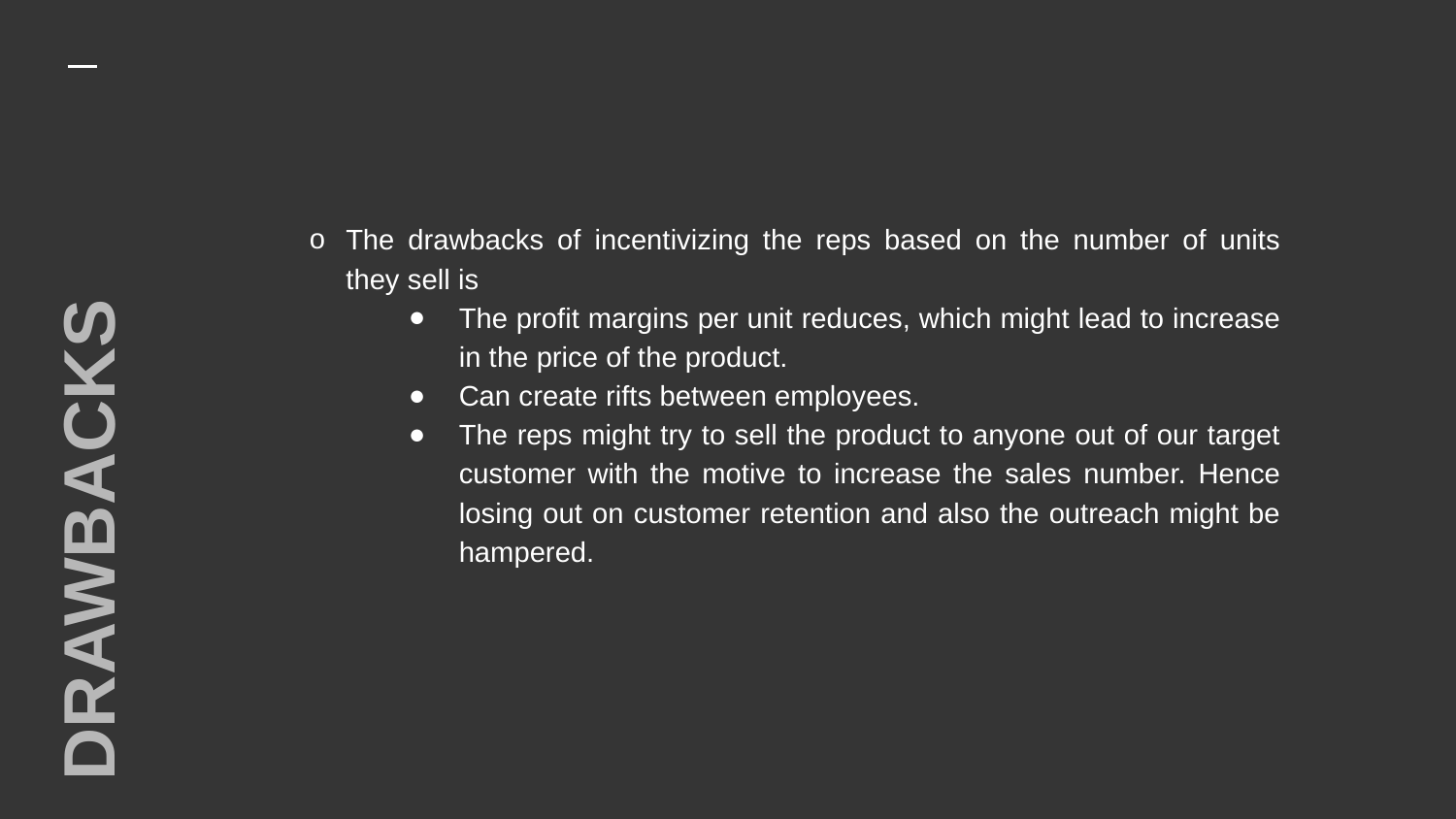

The drawbacks of incentivizing the reps based on the number of units they sell is
The profit margins per unit reduces, which might lead to increase in the price of the product.
Can create rifts between employees.
The reps might try to sell the product to anyone out of our target customer with the motive to increase the sales number. Hence losing out on customer retention and also the outreach might be hampered.

DRAWBACKS